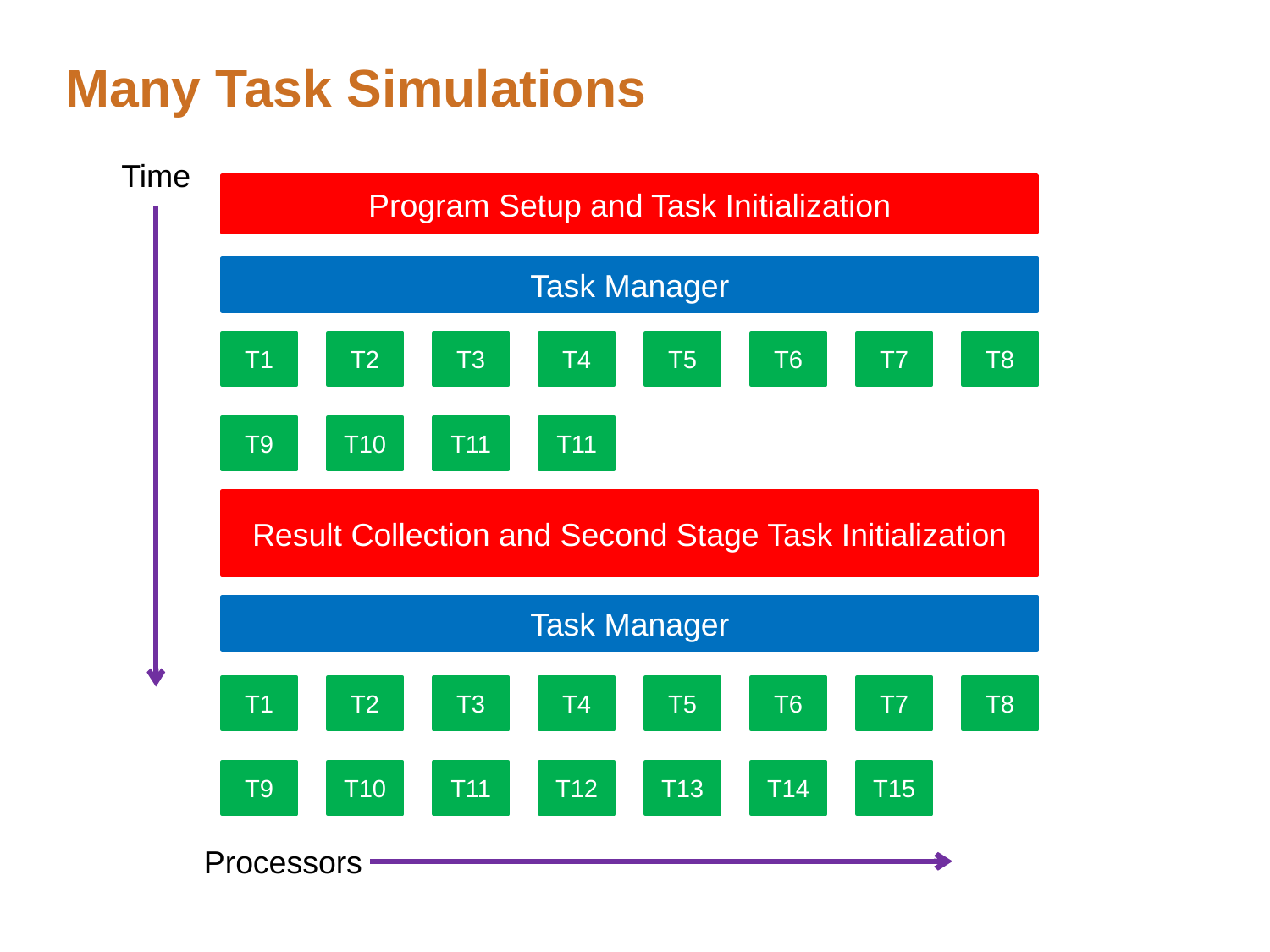

# Many Task Simulations
Time
Program Setup and Task Initialization
Task Manager
T1
T2
T3
T4
T5
T6
T7
T8
T9
T10
T11
T11
Result Collection and Second Stage Task Initialization
Task Manager
T1
T2
T3
T4
T5
T6
T7
T8
T9
T10
T11
T12
T13
T14
T15
Processors